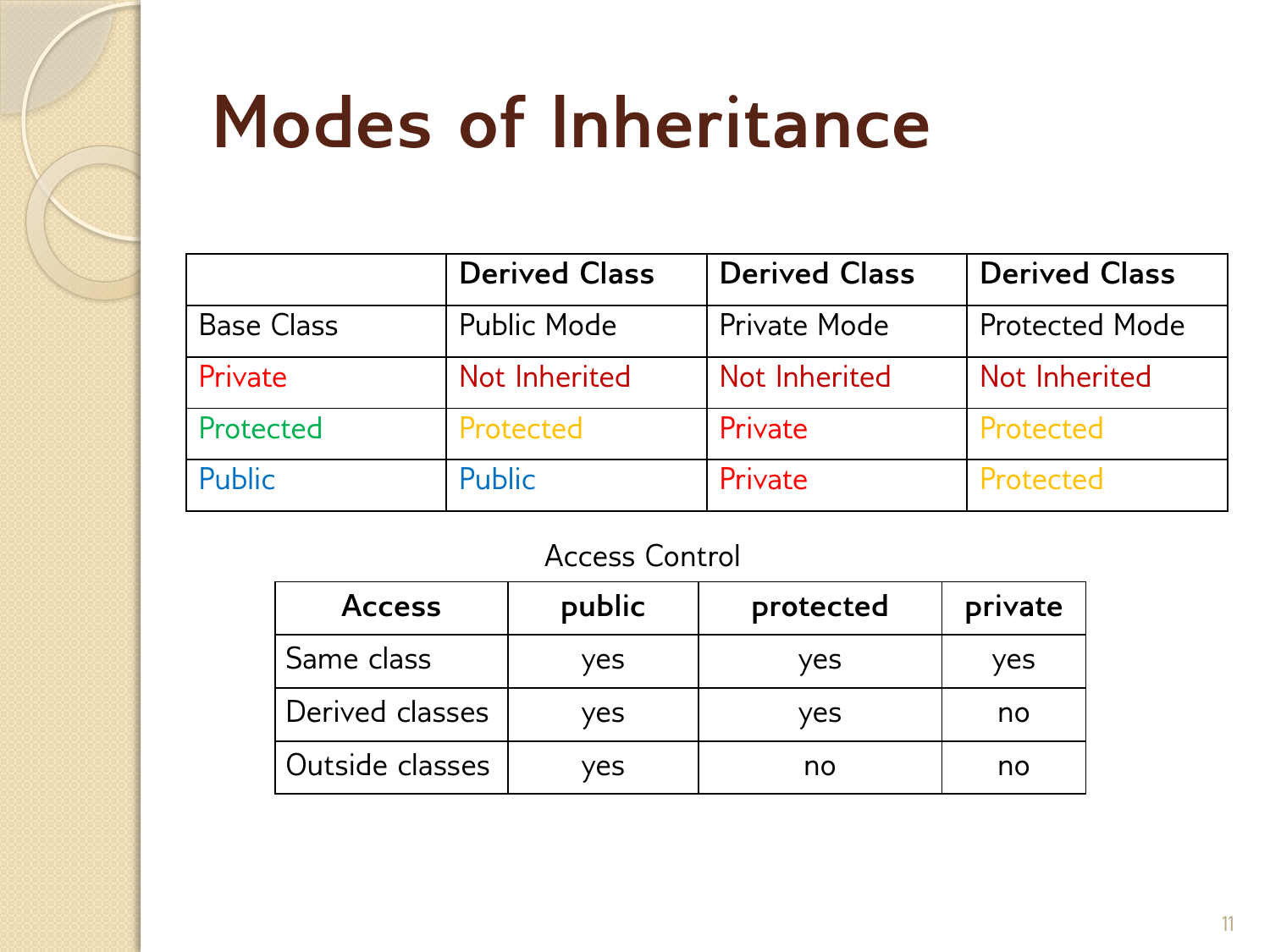

# Modes of Inheritance
|  | Derived Class | Derived Class | Derived Class |
| --- | --- | --- | --- |
| Base Class | Public Mode | Private Mode | Protected Mode |
| Private | Not Inherited | Not Inherited | Not Inherited |
| Protected | Protected | Private | Protected |
| Public | Public | Private | Protected |
Access Control
| Access | public | protected | private |
| --- | --- | --- | --- |
| Same class | yes | yes | yes |
| Derived classes | yes | yes | no |
| Outside classes | yes | no | no |
11